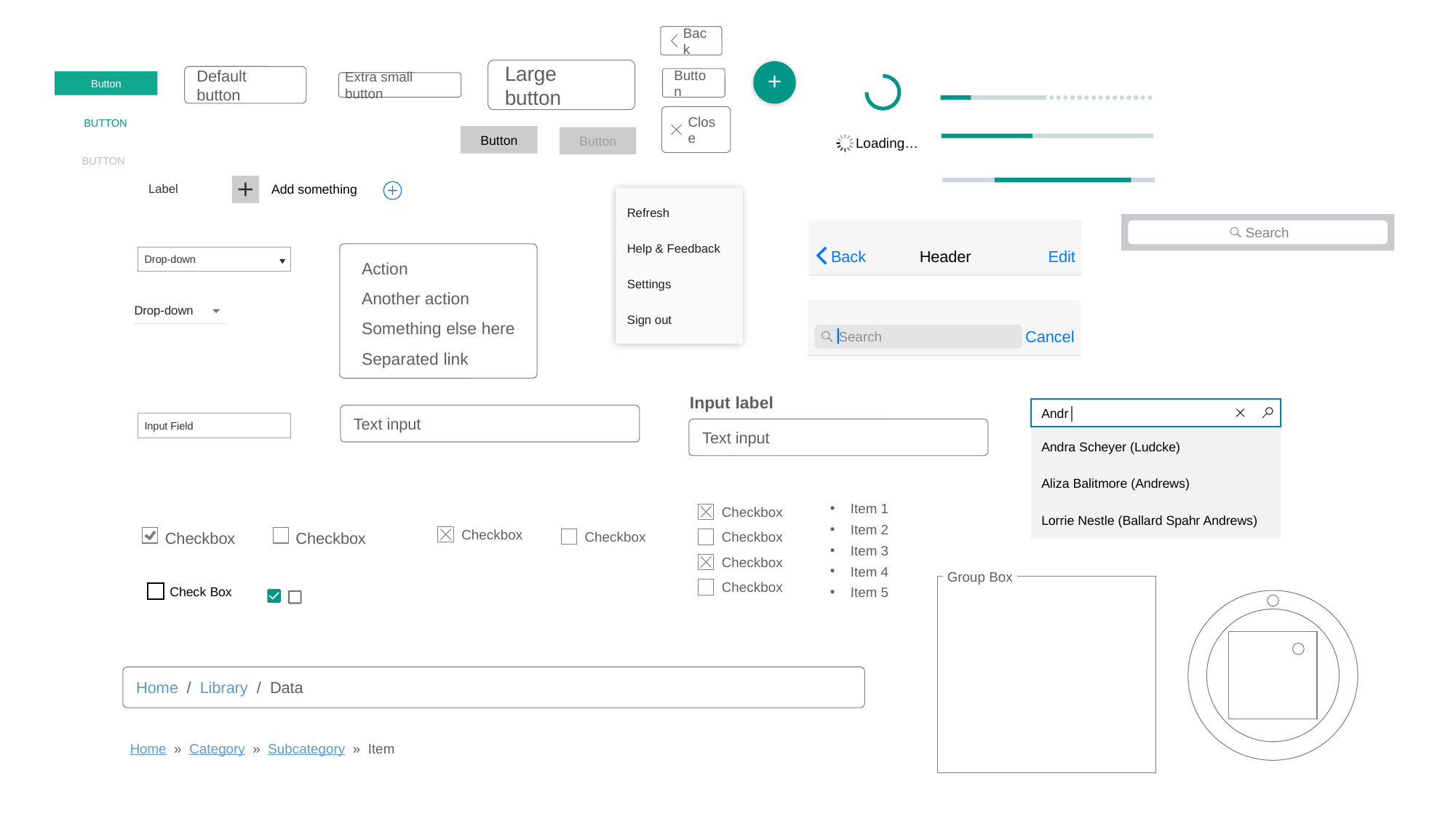

Back

Large button
+
Default button
Button
Button
Extra small button

BUTTON
Close

Button
Button
Loading…

BUTTON
Label

Add something

Refresh
Help & Feedback
Settings
Sign out

     Search

Header
Back
Edit

Action
Another action
Something else here
Separated link
Drop-down

Drop-down

Search
Cancel

Input label
Text input
Andr│

Andra Scheyer (Ludcke)
Aliza Balitmore (Andrews)
Lorrie Nestle (Ballard Spahr Andrews)
Text input
Input Field
Item 1
Item 2
Item 3
Item 4
Item 5
Checkbox

Checkbox

Checkbox

Checkbox

Checkbox

Checkbox

Checkbox

Checkbox

Group Box

Check Box

Home  /  Library  /  Data
Home  »  Category  »  Subcategory  »  Item